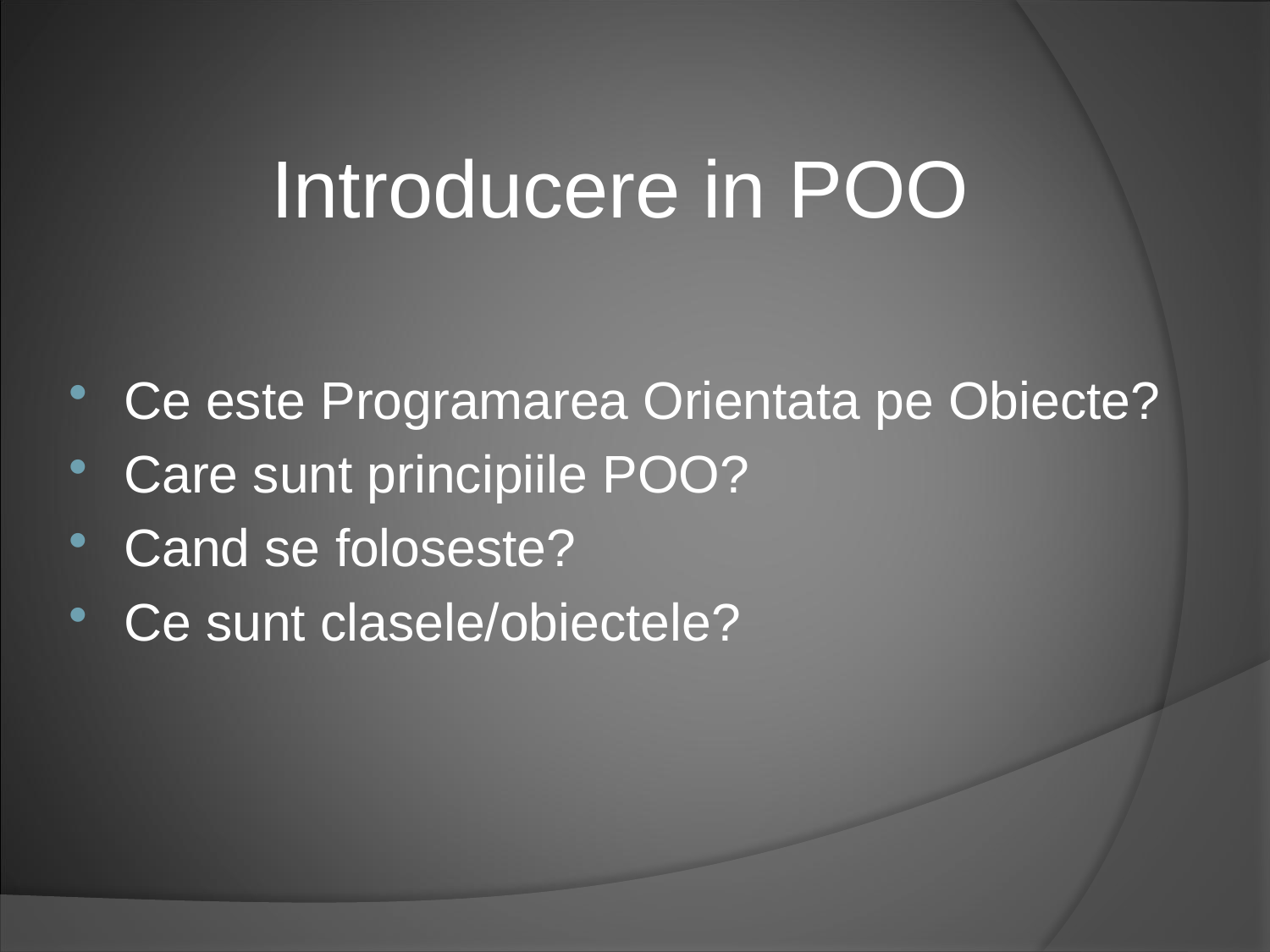

# Introducere in POO
Ce este Programarea Orientata pe Obiecte?
Care sunt principiile POO?
Cand se foloseste?
Ce sunt clasele/obiectele?